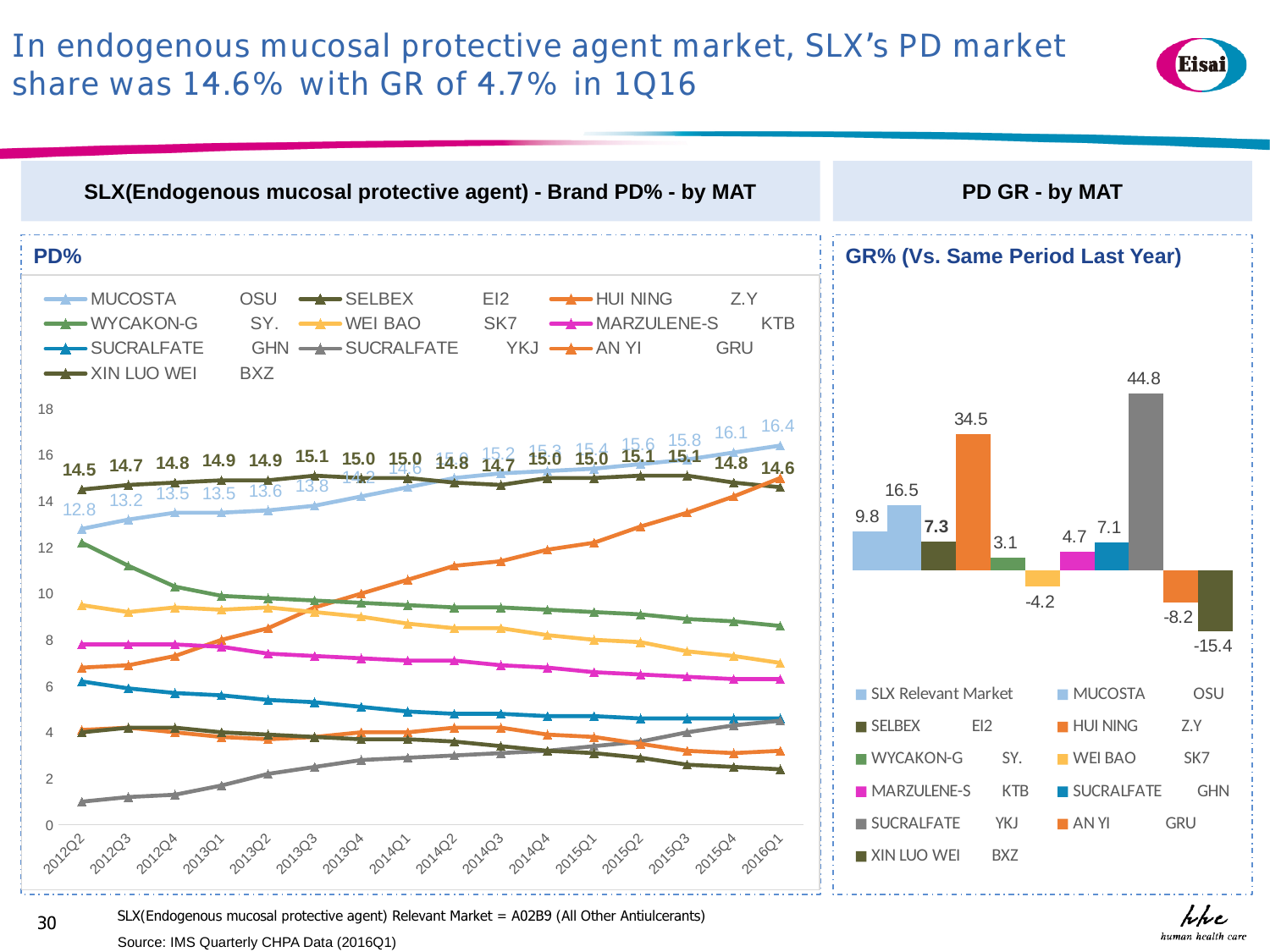

In endogenous mucosal protective agent market, SLX’s PD market share was 14.6% with GR of 4.7% in 1Q16
SLX(Endogenous mucosal protective agent) - Brand PD% - by MAT
PD GR - by MAT

PD%
GR% (Vs. Same Period Last Year)

### Chart

| Category | MUCOSTA            OSU | SELBEX             EI2 | HUI NING           Z.Y | WYCAKON-G          SY. | WEI BAO            SK7 | MARZULENE-S        KTB | SUCRALFATE         GHN | SUCRALFATE         YKJ | AN YI              GRU | XIN LUO WEI        BXZ |
|---|---|---|---|---|---|---|---|---|---|---|
| 2012Q2 | 12.8 | 14.5 | 6.8 | 12.2 | 9.5 | 7.8 | 6.2 | 1.0 | 4.1 | 4.0 |
| 2012Q3 | 13.2 | 14.7 | 6.9 | 11.2 | 9.2 | 7.8 | 5.9 | 1.2 | 4.2 | 4.2 |
| 2012Q4 | 13.5 | 14.8 | 7.3 | 10.3 | 9.4 | 7.8 | 5.7 | 1.3 | 4.0 | 4.2 |
| 2013Q1 | 13.5 | 14.9 | 8.0 | 9.9 | 9.3 | 7.7 | 5.6 | 1.7 | 3.8 | 4.0 |
| 2013Q2 | 13.6 | 14.9 | 8.5 | 9.8 | 9.4 | 7.4 | 5.4 | 2.2 | 3.7 | 3.9 |
| 2013Q3 | 13.8 | 15.1 | 9.4 | 9.7 | 9.2 | 7.3 | 5.3 | 2.5 | 3.8 | 3.8 |
| 2013Q4 | 14.2 | 15.0 | 10.0 | 9.6 | 9.0 | 7.2 | 5.1 | 2.8 | 4.0 | 3.7 |
| 2014Q1 | 14.6 | 15.0 | 10.6 | 9.5 | 8.7 | 7.1 | 4.9 | 2.9 | 4.0 | 3.7 |
| 2014Q2 | 15.0 | 14.8 | 11.2 | 9.4 | 8.5 | 7.1 | 4.8 | 3.0 | 4.2 | 3.6 |
| 2014Q3 | 15.2 | 14.7 | 11.4 | 9.4 | 8.5 | 6.9 | 4.8 | 3.1 | 4.2 | 3.4 |
| 2014Q4 | 15.3 | 15.0 | 11.9 | 9.3 | 8.2 | 6.8 | 4.7 | 3.2 | 3.9 | 3.2 |
| 2015Q1 | 15.4 | 15.0 | 12.2 | 9.2 | 8.0 | 6.6 | 4.7 | 3.4 | 3.8 | 3.1 |
| 2015Q2 | 15.6 | 15.1 | 12.9 | 9.1 | 7.9 | 6.5 | 4.6 | 3.6 | 3.5 | 2.9 |
| 2015Q3 | 15.8 | 15.1 | 13.5 | 8.9 | 7.5 | 6.4 | 4.6 | 4.0 | 3.2 | 2.6 |
| 2015Q4 | 16.1 | 14.8 | 14.2 | 8.8 | 7.3 | 6.3 | 4.6 | 4.3 | 3.1 | 2.5 |
| 2016Q1 | 16.4 | 14.6 | 15.0 | 8.6 | 7.0 | 6.3 | 4.6 | 4.5 | 3.2 | 2.4 |

### Chart

| Category |  |  |  |  |  |  |  |  |  |  |  |
|---|---|---|---|---|---|---|---|---|---|---|---|
SLX(Endogenous mucosal protective agent) Relevant Market = A02B9 (All Other Antiulcerants)
30
Source: IMS Quarterly CHPA Data (2016Q1)